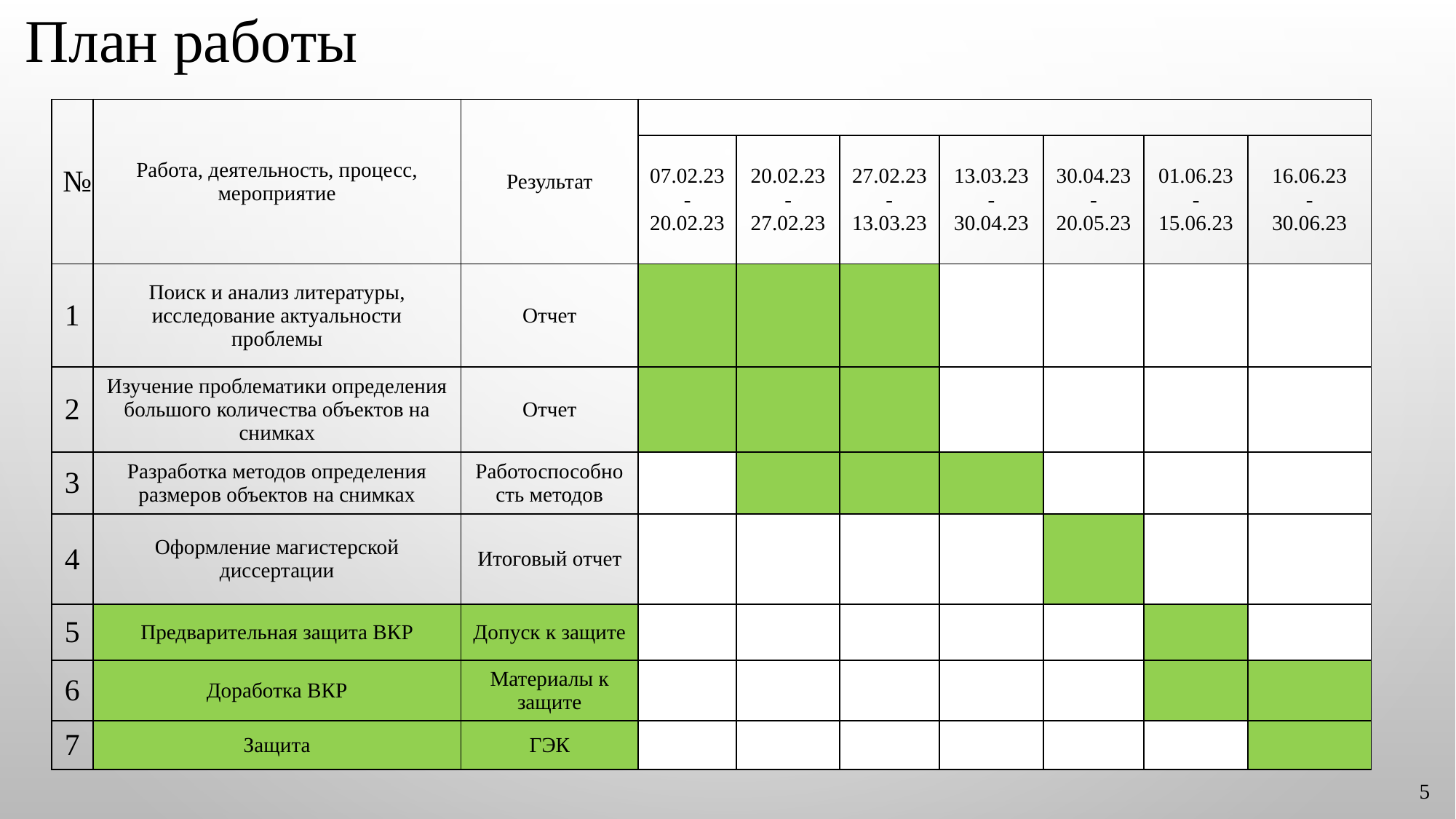

# План работы
| № | Работа, деятельность, процесс, мероприятие | Результат |  |  |  |  |  |  |  |
| --- | --- | --- | --- | --- | --- | --- | --- | --- | --- |
|  |  |  | 07.02.23 - 20.02.23 | 20.02.23 - 27.02.23 | 27.02.23 - 13.03.23 | 13.03.23 - 30.04.23 | 30.04.23 - 20.05.23 | 01.06.23 - 15.06.23 | 16.06.23 - 30.06.23 |
| 1 | Поиск и анализ литературы, исследование актуальности проблемы | Отчет |  |  |  |  |  |  |  |
| 2 | Изучение проблематики определения большого количества объектов на снимках | Отчет |  |  |  |  |  |  |  |
| 3 | Разработка методов определения размеров объектов на снимках | Работоспособность методов |  |  |  |  |  |  |  |
| 4 | Оформление магистерской диссертации | Итоговый отчет |  |  |  |  |  |  |  |
| 5 | Предварительная защита ВКР | Допуск к защите |  |  |  |  |  |  |  |
| 6 | Доработка ВКР | Материалы к защите |  |  |  |  |  |  |  |
| 7 | Защита | ГЭК |  |  |  |  |  |  |  |
5